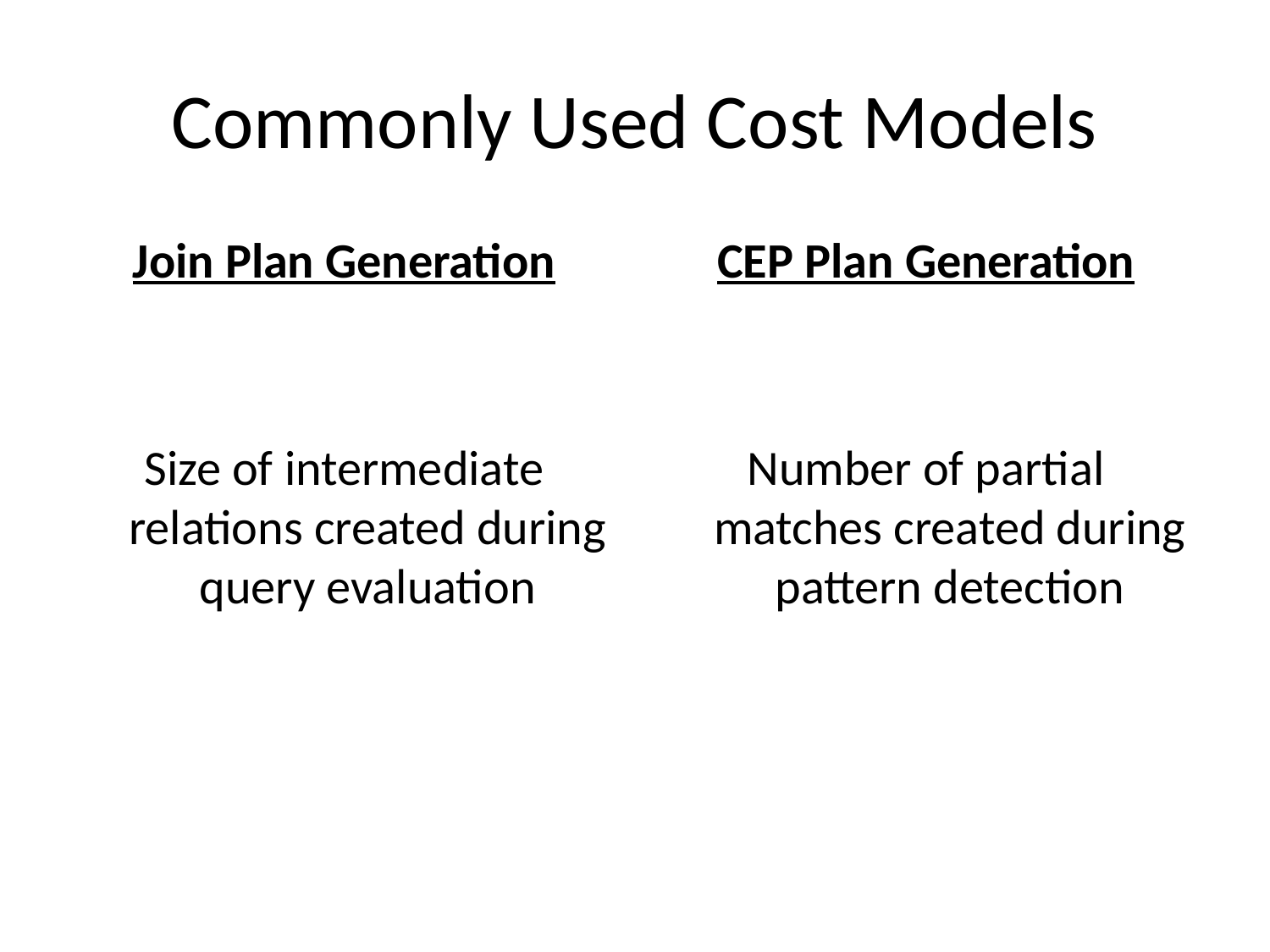

# Commonly Used Cost Models
Join Plan Generation

Size of intermediate relations created during query evaluation

CEP Plan Generation

Number of partial matches created during pattern detection